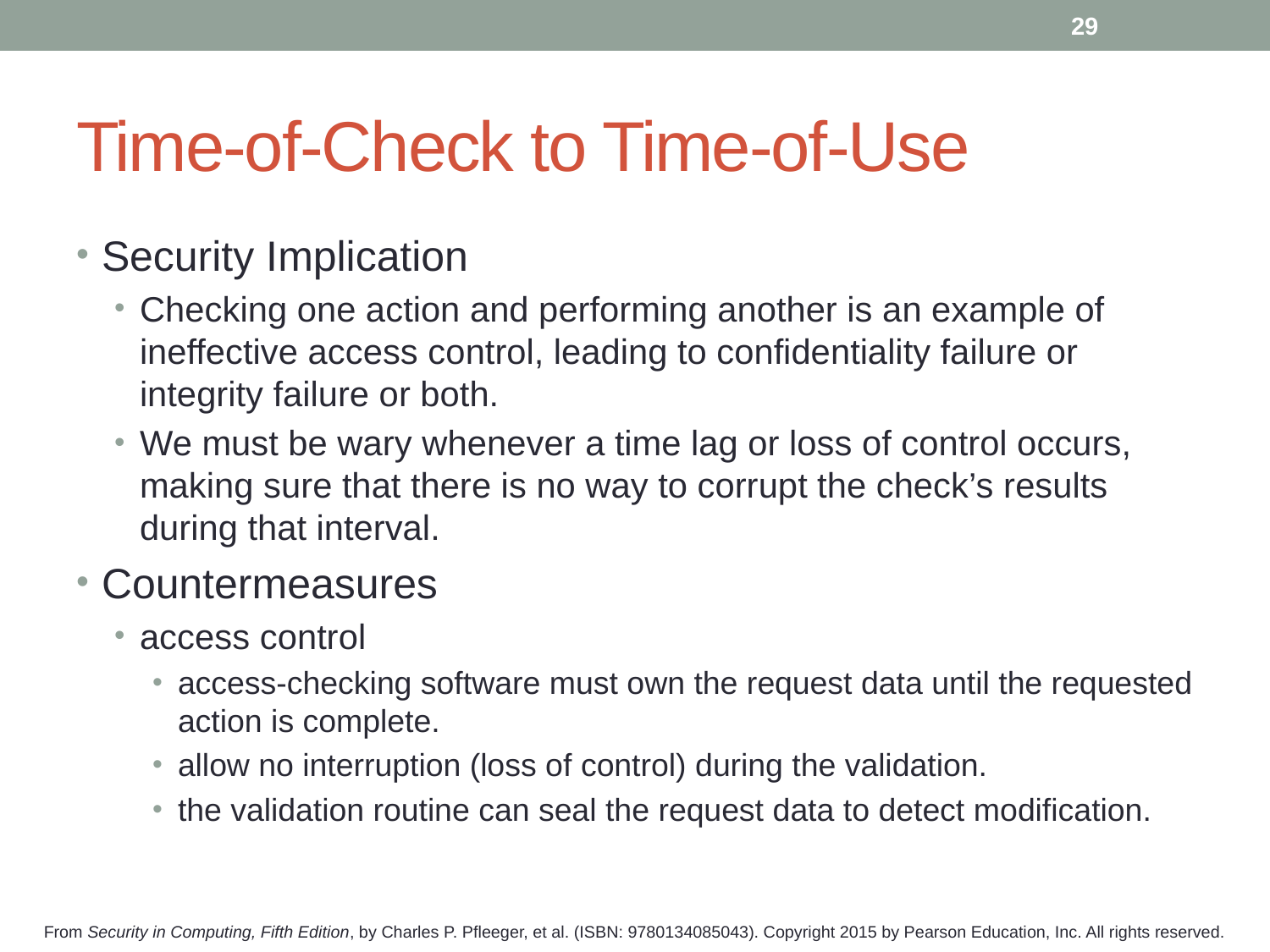

29
# Time-of-Check to Time-of-Use
Security Implication
Checking one action and performing another is an example of ineffective access control, leading to confidentiality failure or integrity failure or both.
We must be wary whenever a time lag or loss of control occurs, making sure that there is no way to corrupt the check’s results during that interval.
Countermeasures
access control
access-checking software must own the request data until the requested action is complete.
allow no interruption (loss of control) during the validation.
the validation routine can seal the request data to detect modification.
From Security in Computing, Fifth Edition, by Charles P. Pfleeger, et al. (ISBN: 9780134085043). Copyright 2015 by Pearson Education, Inc. All rights reserved.